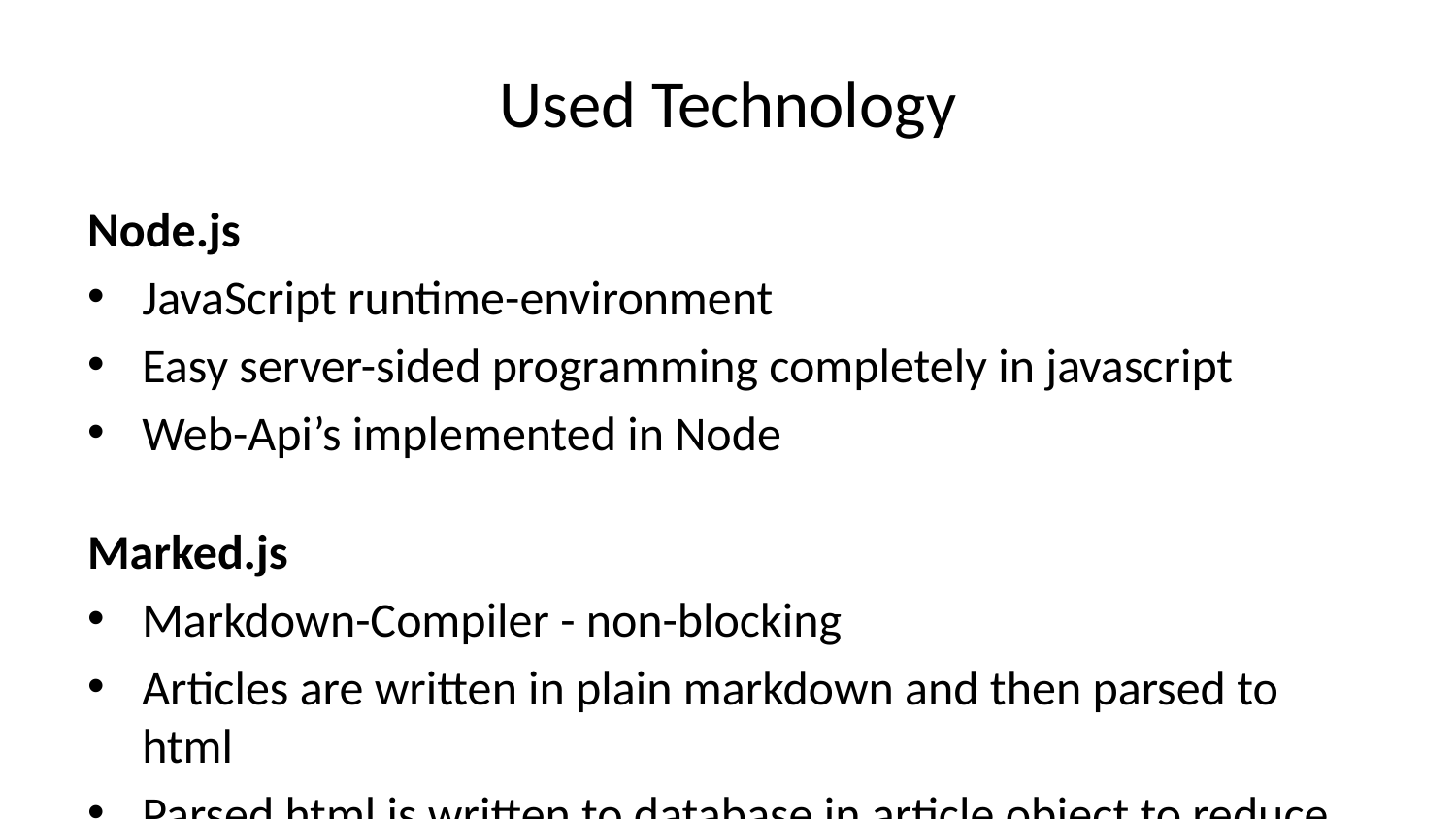

# Used Technology
Node.js
JavaScript runtime-environment
Easy server-sided programming completely in javascript
Web-Api’s implemented in Node
Marked.js
Markdown-Compiler - non-blocking
Articles are written in plain markdown and then parsed to html
Parsed html is written to database in article object to reduce loading times for client
MongoDB and Mongoose
MongoDB is a document-oriented database
Every entry is just a JSON-Object
Database consists of collections
instead of tables like sql
no defined columns besides for meta-data and the actual object
Mongoose is used to write these objects in code
Express.js
Web-Server framework for node.js
Easy syntax and helper-functions for implementing partial server-sided rendering with view-engines
Easy syntax for modular routing
Embedded JavaScript Templates (ejs)
ejs is a view-engine used to create template-html files
these templates can easily be filled, by passing data to the view with express
this allows us to write the boilerplate html with header and footer once, and reuse it for all content-sites
Slugify
Slugify is a node.js module
Allows creation of human-readable url’s for objects normaly referenced by id’s
Creates a unique string based on the name of the object (title of article) for us to query
Honorable Mentions
JSDOM
Implements the DOM inside of Node.js
Dompurify
Purifies the html parsed from marked
Prevents RCE from inside script-tags
Method-Override
Allows us to use put / delete as method for forms
WebCrawler are basically clicking through all the links on your website to index it in the search-engine
Using a get-request to delete with an a tag / button is bad practice!
could lead to deletion of entire db!